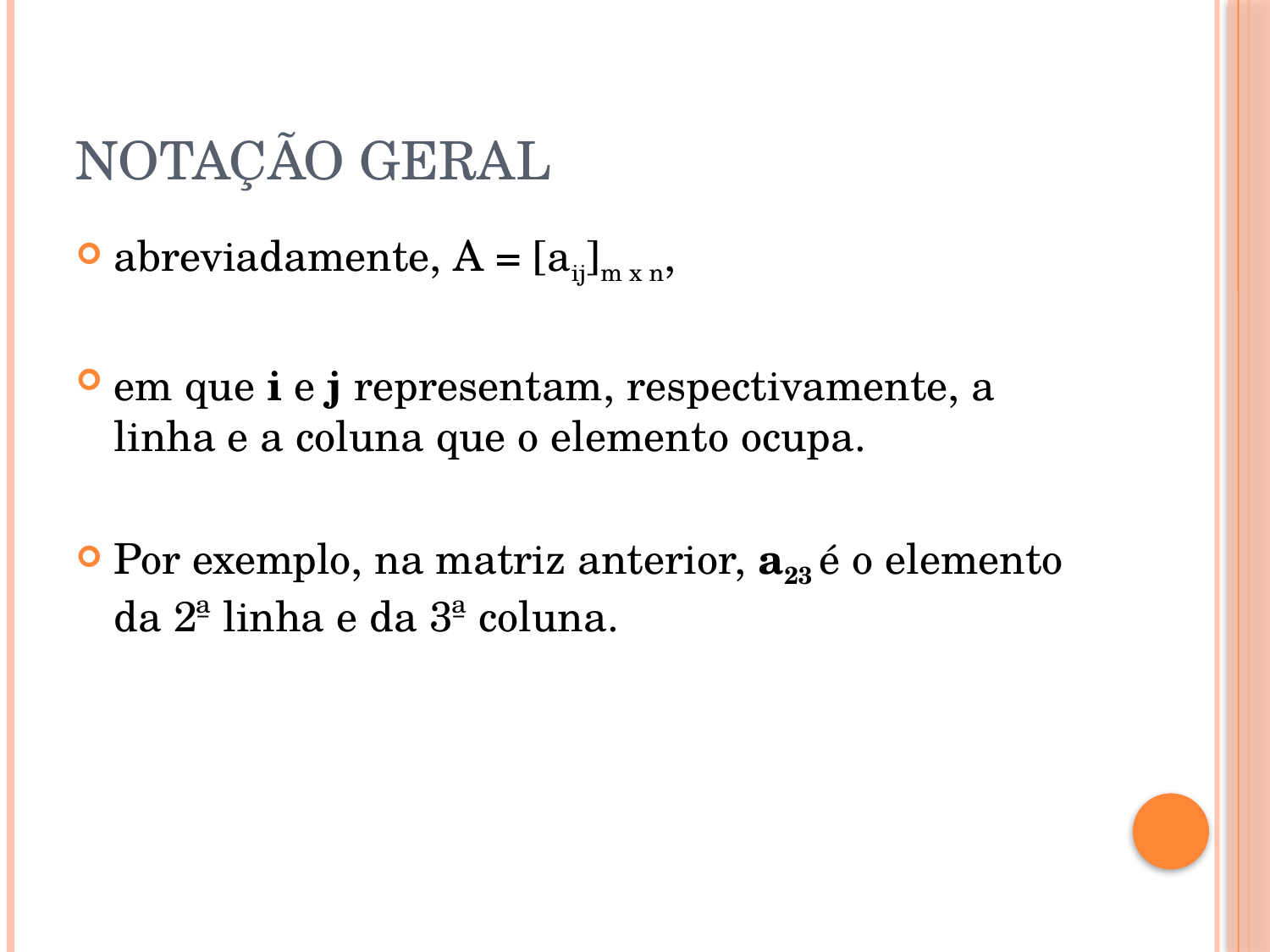

# Notação Geral
abreviadamente, A = [aij]m x n,

em que i e j representam, respectivamente, a linha e a coluna que o elemento ocupa.

Por exemplo, na matriz anterior, a23 é o elemento da 2ª linha e da 3ª coluna.